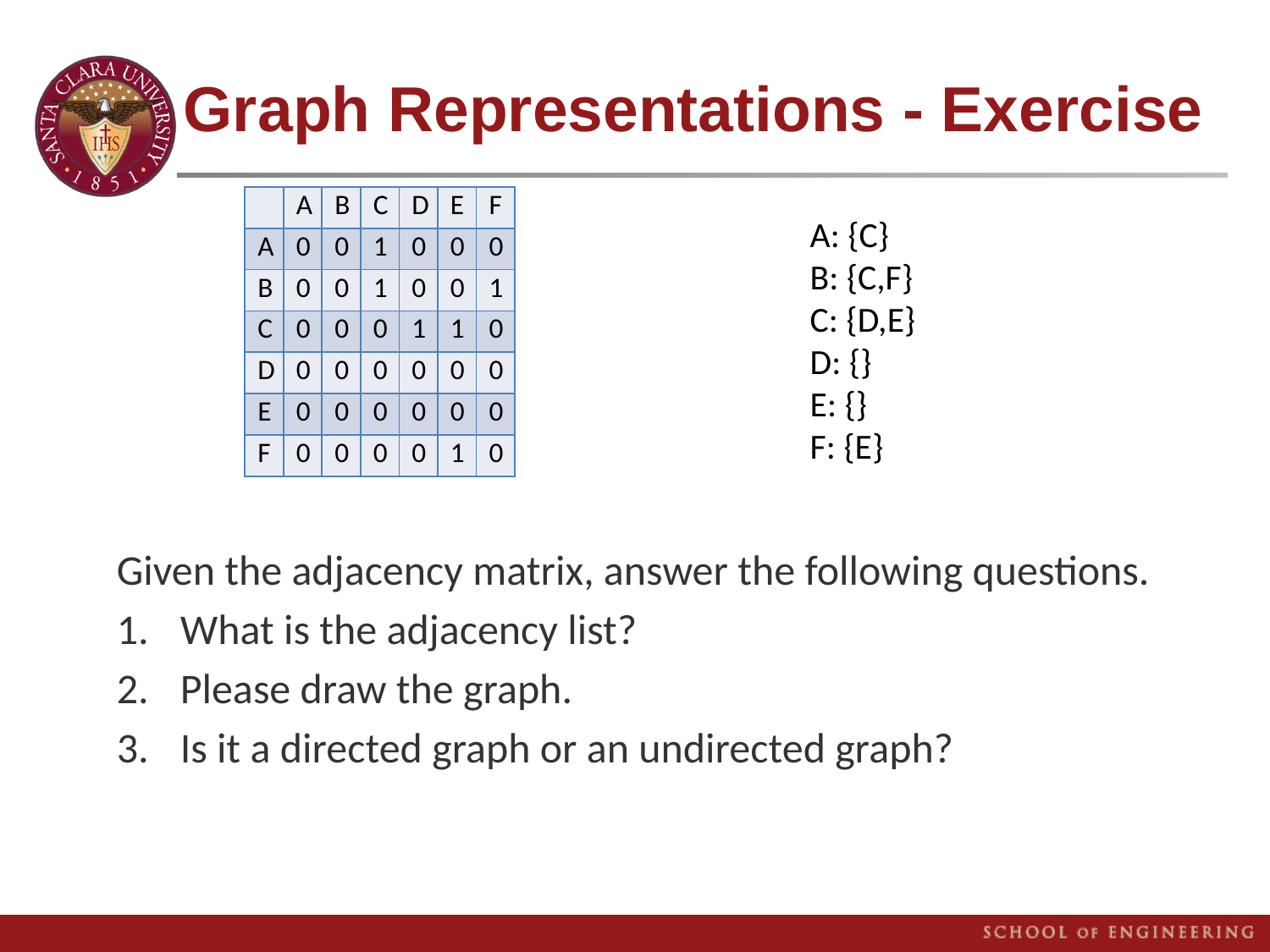

# Graph Representations - Exercise
|  | A | B | C | D | E | F |
| --- | --- | --- | --- | --- | --- | --- |
| A | 0 | 0 | 1 | 0 | 0 | 0 |
| B | 0 | 0 | 1 | 0 | 0 | 1 |
| C | 0 | 0 | 0 | 1 | 1 | 0 |
| D | 0 | 0 | 0 | 0 | 0 | 0 |
| E | 0 | 0 | 0 | 0 | 0 | 0 |
| F | 0 | 0 | 0 | 0 | 1 | 0 |
A: {C}
B: {C,F}
C: {D,E}
D: {}
E: {}
F: {E}

Given the adjacency matrix, answer the following questions.
What is the adjacency list?
Please draw the graph.
Is it a directed graph or an undirected graph?